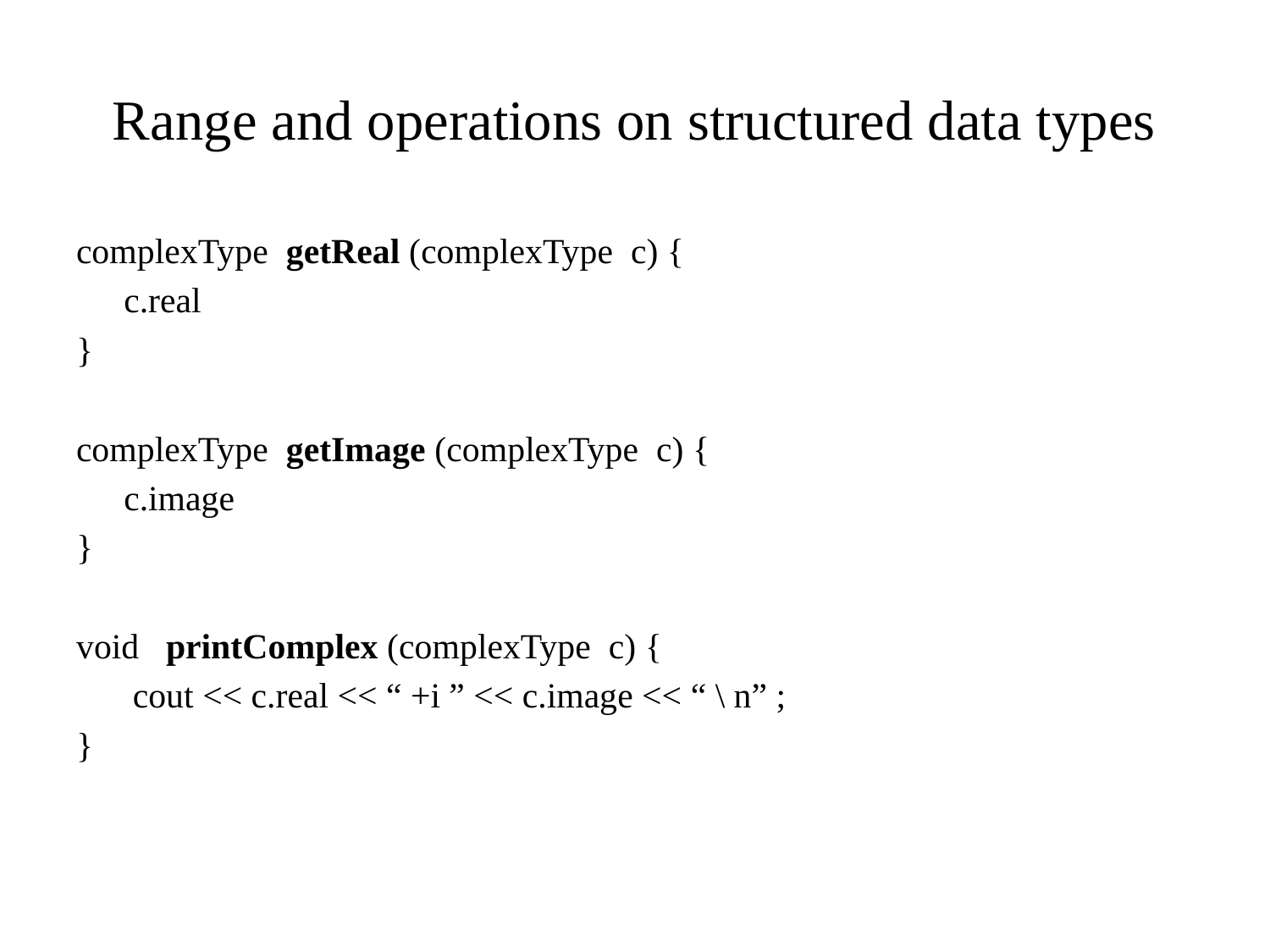

# Range and operations on structured data types
complexType  getReal (complexType  c) {
	c.real
}

complexType  getImage (complexType  c) {
	c.image
}

void   printComplex (complexType  c) {
	 cout << c.real << “ +i ” << c.image << “ \ n” ;
}